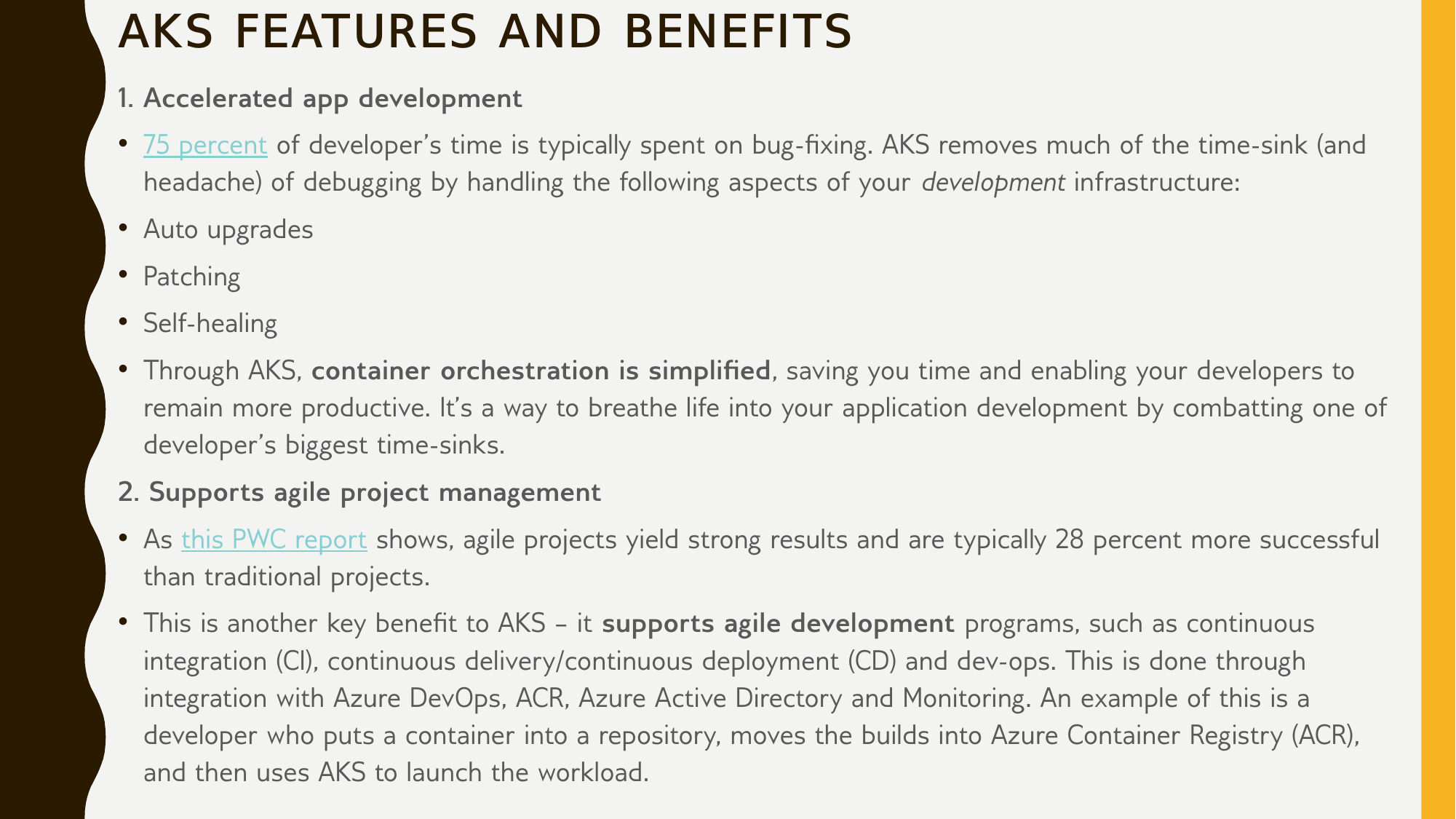

# AKS features and benefits
1. Accelerated app development
75 percent of developer’s time is typically spent on bug-fixing. AKS removes much of the time-sink (and headache) of debugging by handling the following aspects of your development infrastructure:
Auto upgrades
Patching
Self-healing
Through AKS, container orchestration is simplified, saving you time and enabling your developers to remain more productive. It’s a way to breathe life into your application development by combatting one of developer’s biggest time-sinks.
2. Supports agile project management
As this PWC report shows, agile projects yield strong results and are typically 28 percent more successful than traditional projects.
This is another key benefit to AKS – it supports agile development programs, such as continuous integration (CI), continuous delivery/continuous deployment (CD) and dev-ops. This is done through integration with Azure DevOps, ACR, Azure Active Directory and Monitoring. An example of this is a developer who puts a container into a repository, moves the builds into Azure Container Registry (ACR), and then uses AKS to launch the workload.